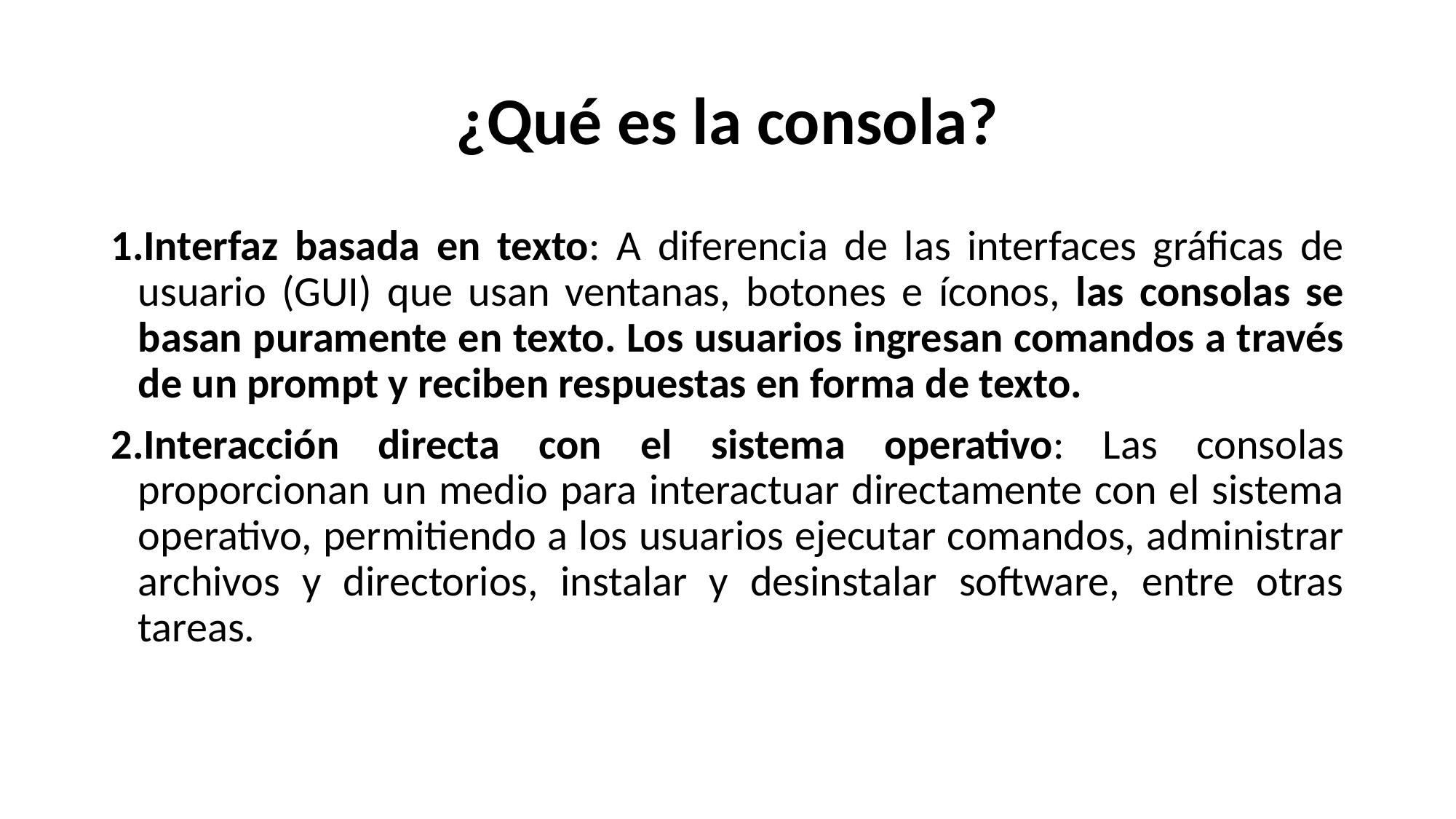

# ¿Qué es la consola?
Interfaz basada en texto: A diferencia de las interfaces gráficas de usuario (GUI) que usan ventanas, botones e íconos, las consolas se basan puramente en texto. Los usuarios ingresan comandos a través de un prompt y reciben respuestas en forma de texto.
Interacción directa con el sistema operativo: Las consolas proporcionan un medio para interactuar directamente con el sistema operativo, permitiendo a los usuarios ejecutar comandos, administrar archivos y directorios, instalar y desinstalar software, entre otras tareas.